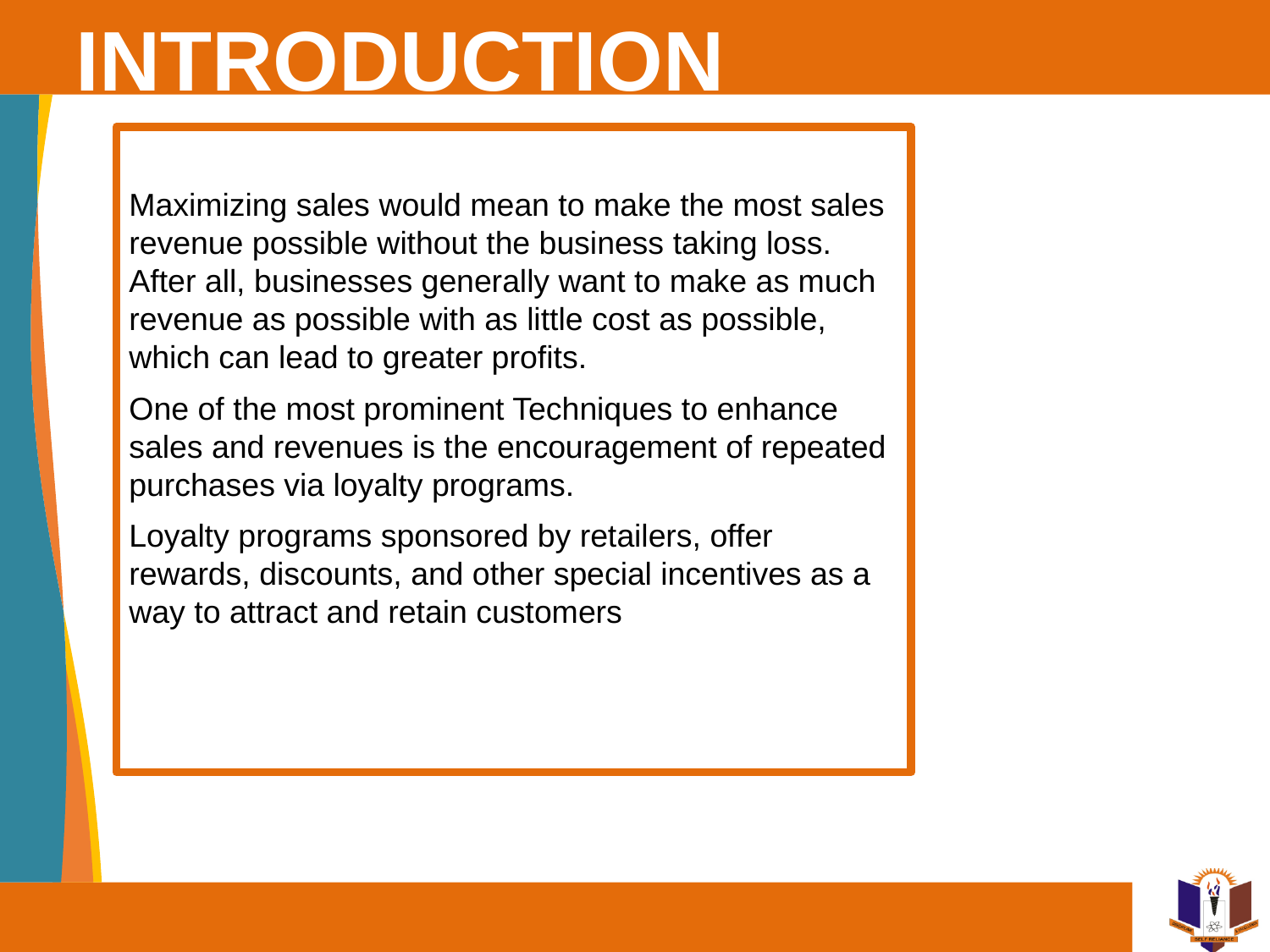

INTRODUCTION

Maximizing sales would mean to make the most sales revenue possible without the business taking loss. After all, businesses generally want to make as much revenue as possible with as little cost as possible, which can lead to greater profits.
One of the most prominent Techniques to enhance sales and revenues is the encouragement of repeated purchases via loyalty programs.
Loyalty programs sponsored by retailers, offer rewards, discounts, and other special incentives as a way to attract and retain customers